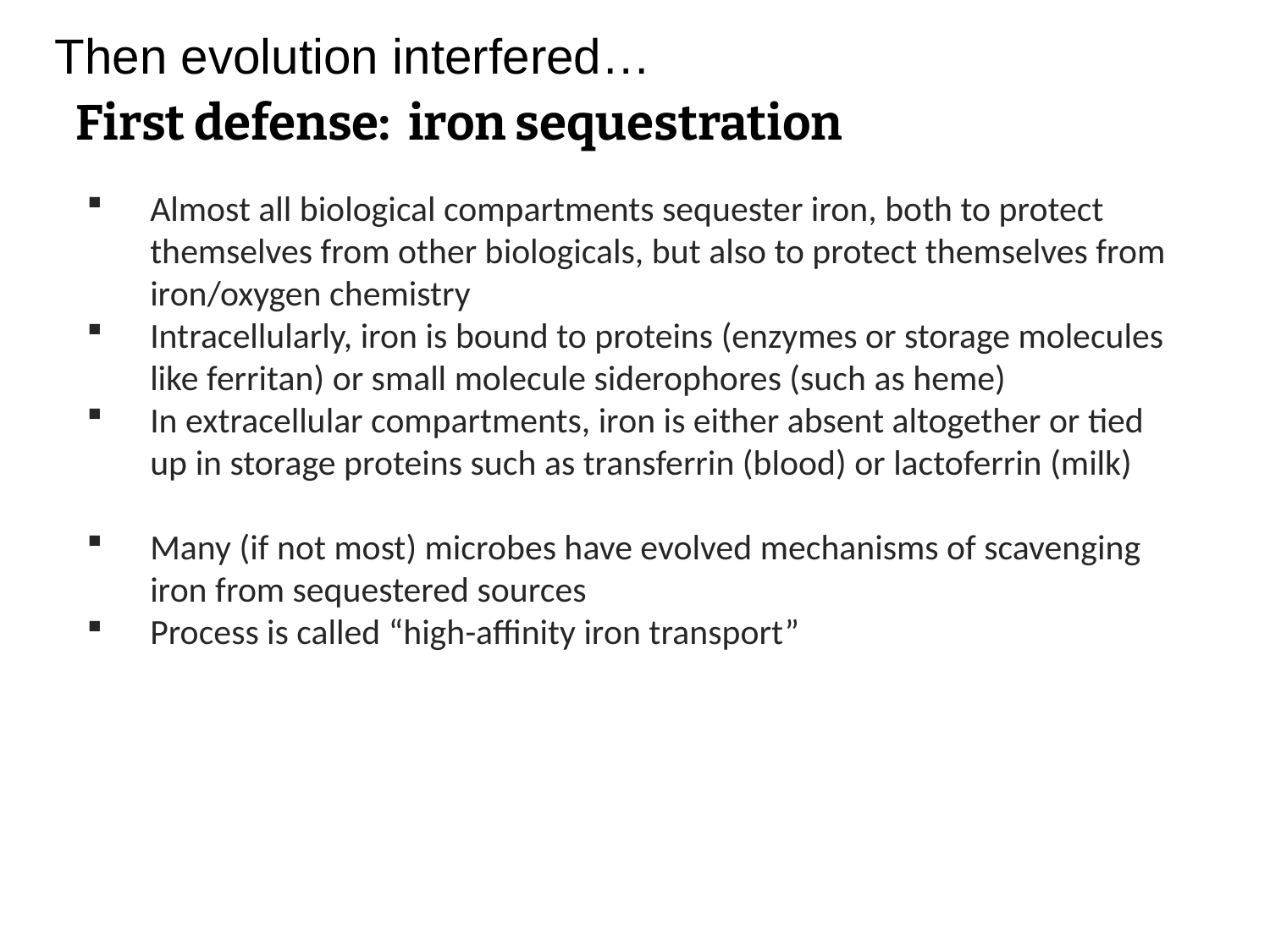

Then evolution interfered…
First defense:  iron sequestration
Almost all biological compartments sequester iron, both to protect themselves from other biologicals, but also to protect themselves from iron/oxygen chemistry
Intracellularly, iron is bound to proteins (enzymes or storage molecules like ferritan) or small molecule siderophores (such as heme)
In extracellular compartments, iron is either absent altogether or tied up in storage proteins such as transferrin (blood) or lactoferrin (milk)

Many (if not most) microbes have evolved mechanisms of scavenging iron from sequestered sources
Process is called “high-affinity iron transport”